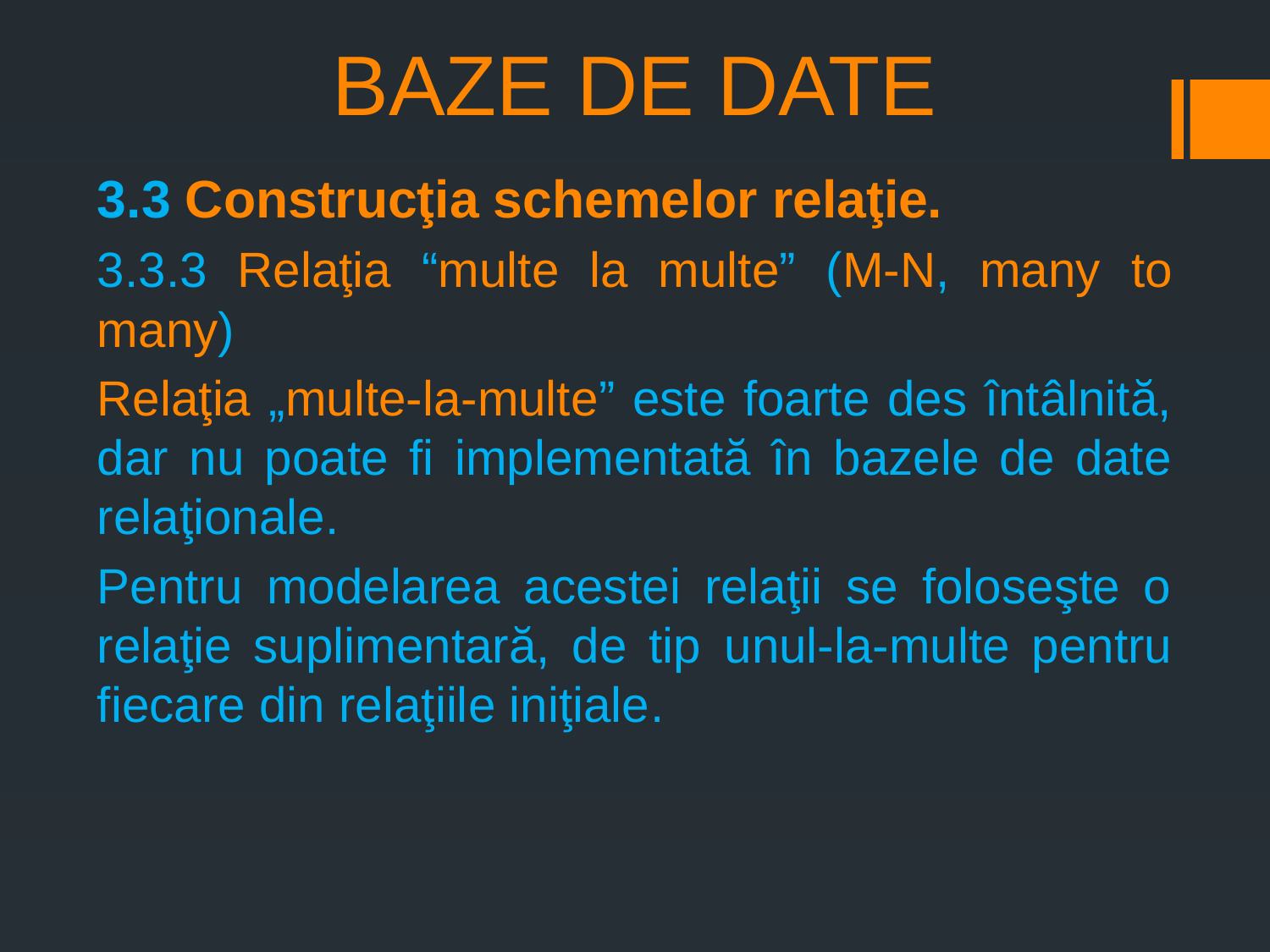

# BAZE DE DATE
3.3 Construcţia schemelor relaţie.
3.3.3 Relaţia “multe la multe” (M-N, many to many)
Relaţia „multe-la-multe” este foarte des întâlnită, dar nu poate fi implementată în bazele de date relaţionale.
Pentru modelarea acestei relaţii se foloseşte o relaţie suplimentară, de tip unul-la-multe pentru fiecare din relaţiile iniţiale.